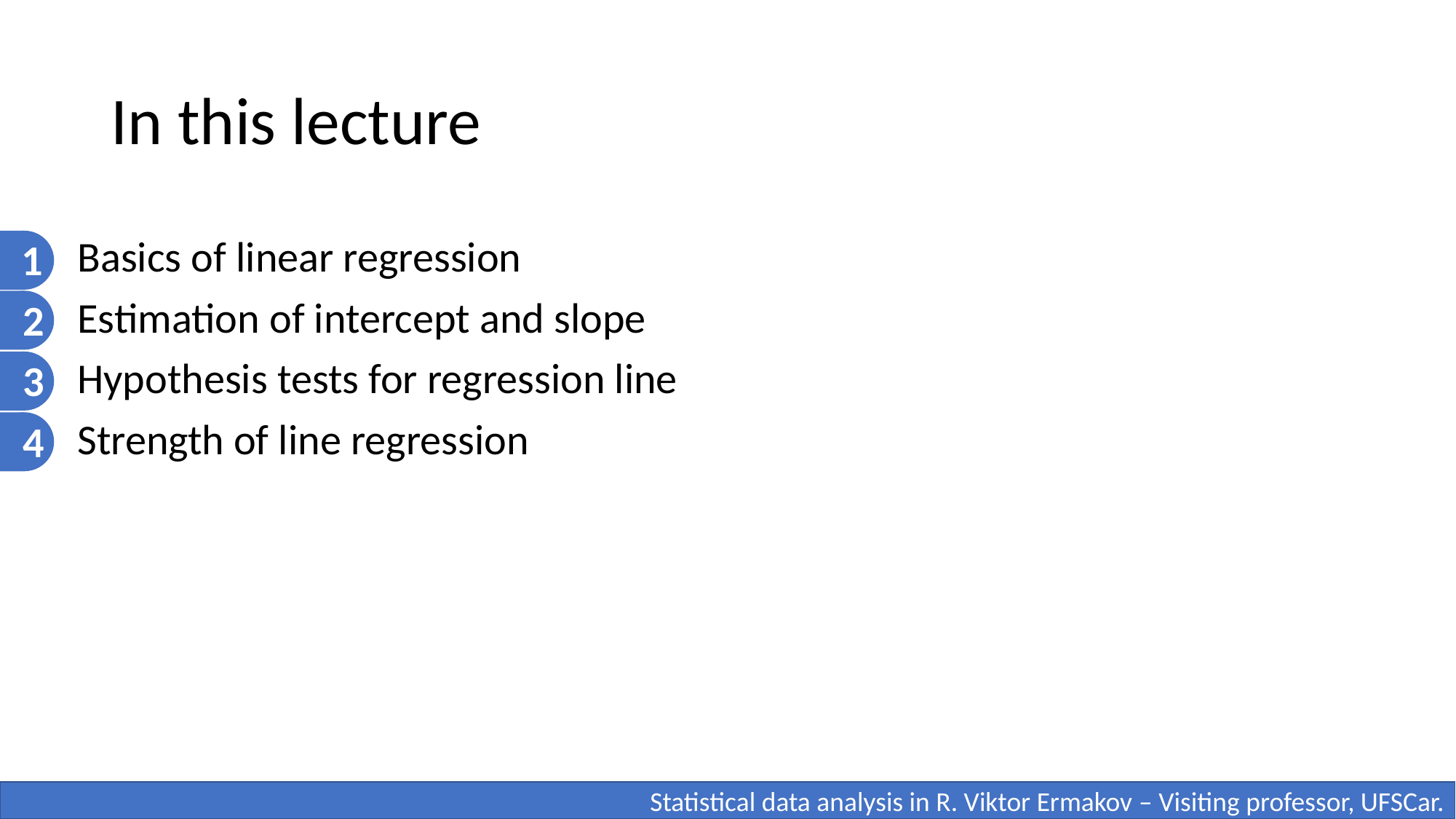

# In this lecture
1

Basics of linear regression
Estimation of intercept and slope
Hypothesis tests for regression line
Strength of line regression
2

3

4

 Statistical data analysis in R. Viktor Ermakov – Visiting professor, UFSCar.